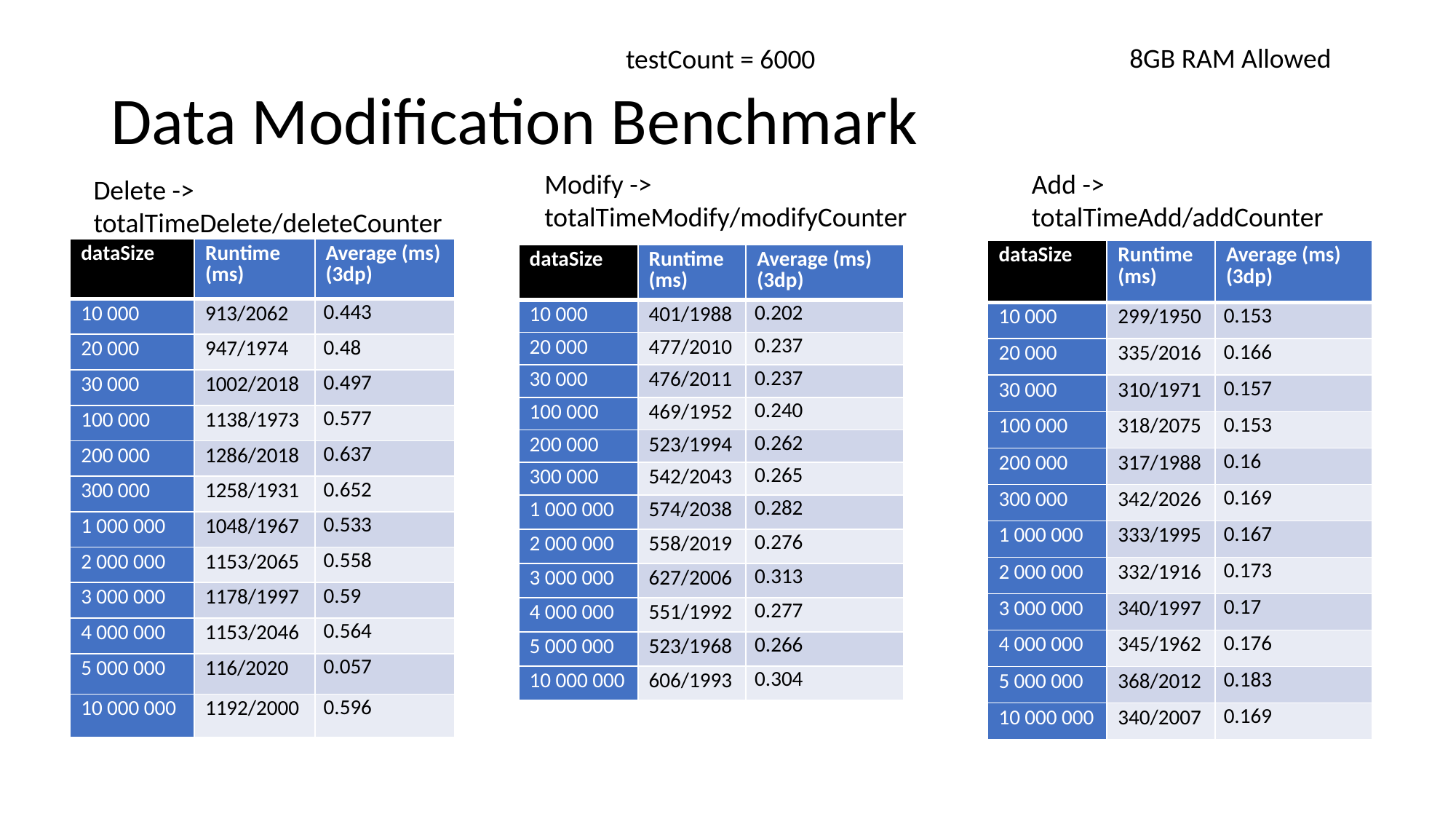

8GB RAM Allowed
testCount = 6000
# Data Modification Benchmark
Modify -> totalTimeModify/modifyCounter
Add -> totalTimeAdd/addCounter
Delete -> totalTimeDelete/deleteCounter
| dataSize | Runtime (ms) | Average (ms) (3dp) |
| --- | --- | --- |
| 10 000 | 913/2062 | 0.443 |
| 20 000 | 947/1974 | 0.48 |
| 30 000 | 1002/2018 | 0.497 |
| 100 000 | 1138/1973 | 0.577 |
| 200 000 | 1286/2018 | 0.637 |
| 300 000 | 1258/1931 | 0.652 |
| 1 000 000 | 1048/1967 | 0.533 |
| 2 000 000 | 1153/2065 | 0.558 |
| 3 000 000 | 1178/1997 | 0.59 |
| 4 000 000 | 1153/2046 | 0.564 |
| 5 000 000 | 116/2020 | 0.057 |
| 10 000 000 | 1192/2000 | 0.596 |
| dataSize | Runtime (ms) | Average (ms) (3dp) |
| --- | --- | --- |
| 10 000 | 299/1950 | 0.153 |
| 20 000 | 335/2016 | 0.166 |
| 30 000 | 310/1971 | 0.157 |
| 100 000 | 318/2075 | 0.153 |
| 200 000 | 317/1988 | 0.16 |
| 300 000 | 342/2026 | 0.169 |
| 1 000 000 | 333/1995 | 0.167 |
| 2 000 000 | 332/1916 | 0.173 |
| 3 000 000 | 340/1997 | 0.17 |
| 4 000 000 | 345/1962 | 0.176 |
| 5 000 000 | 368/2012 | 0.183 |
| 10 000 000 | 340/2007 | 0.169 |
| dataSize | Runtime (ms) | Average (ms) (3dp) |
| --- | --- | --- |
| 10 000 | 401/1988 | 0.202 |
| 20 000 | 477/2010 | 0.237 |
| 30 000 | 476/2011 | 0.237 |
| 100 000 | 469/1952 | 0.240 |
| 200 000 | 523/1994 | 0.262 |
| 300 000 | 542/2043 | 0.265 |
| 1 000 000 | 574/2038 | 0.282 |
| 2 000 000 | 558/2019 | 0.276 |
| 3 000 000 | 627/2006 | 0.313 |
| 4 000 000 | 551/1992 | 0.277 |
| 5 000 000 | 523/1968 | 0.266 |
| 10 000 000 | 606/1993 | 0.304 |